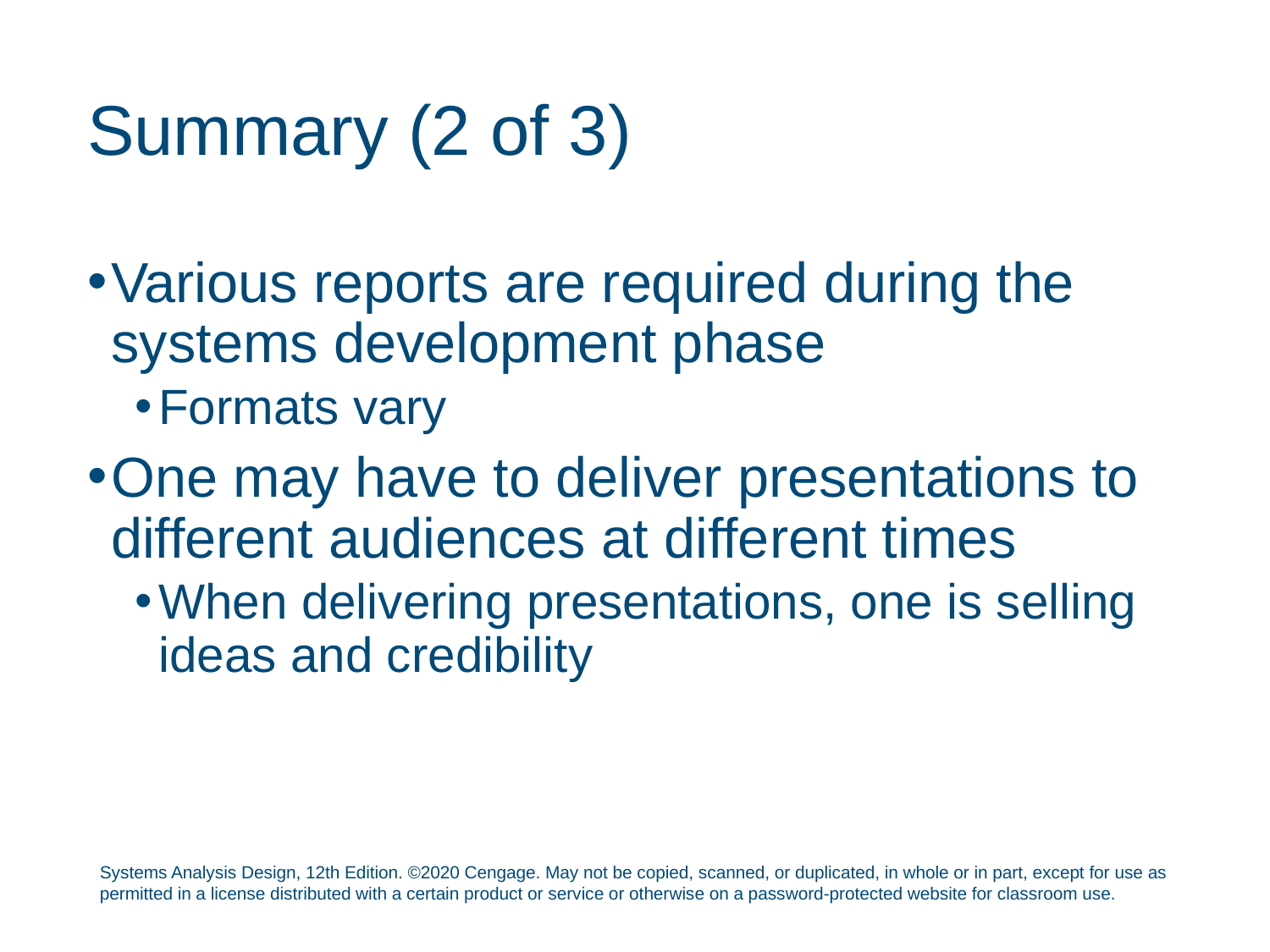

# Summary (2 of 3)
Various reports are required during the systems development phase
Formats vary
One may have to deliver presentations to different audiences at different times
When delivering presentations, one is selling ideas and credibility

Systems Analysis Design, 12th Edition. ©2020 Cengage. May not be copied, scanned, or duplicated, in whole or in part, except for use as permitted in a license distributed with a certain product or service or otherwise on a password-protected website for classroom use.